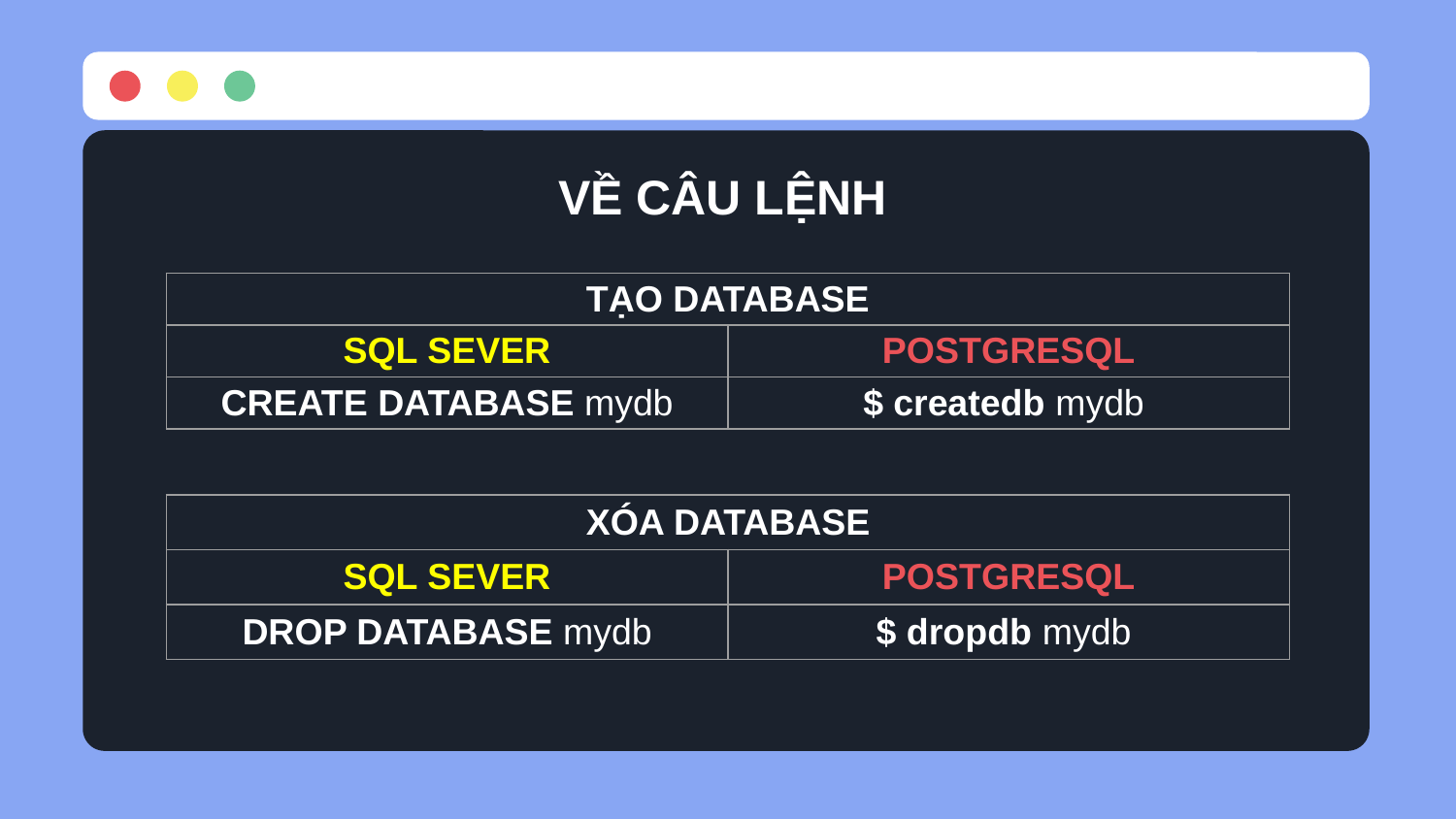

VỀ CÂU LỆNH
| TẠO DATABASE |  |
| --- | --- |
| SQL SEVER | POSTGRESQL |
| CREATE DATABASE mydb | $ createdb mydb |
| XÓA DATABASE |  |
| --- | --- |
| SQL SEVER | POSTGRESQL |
| DROP DATABASE mydb | $ dropdb mydb |